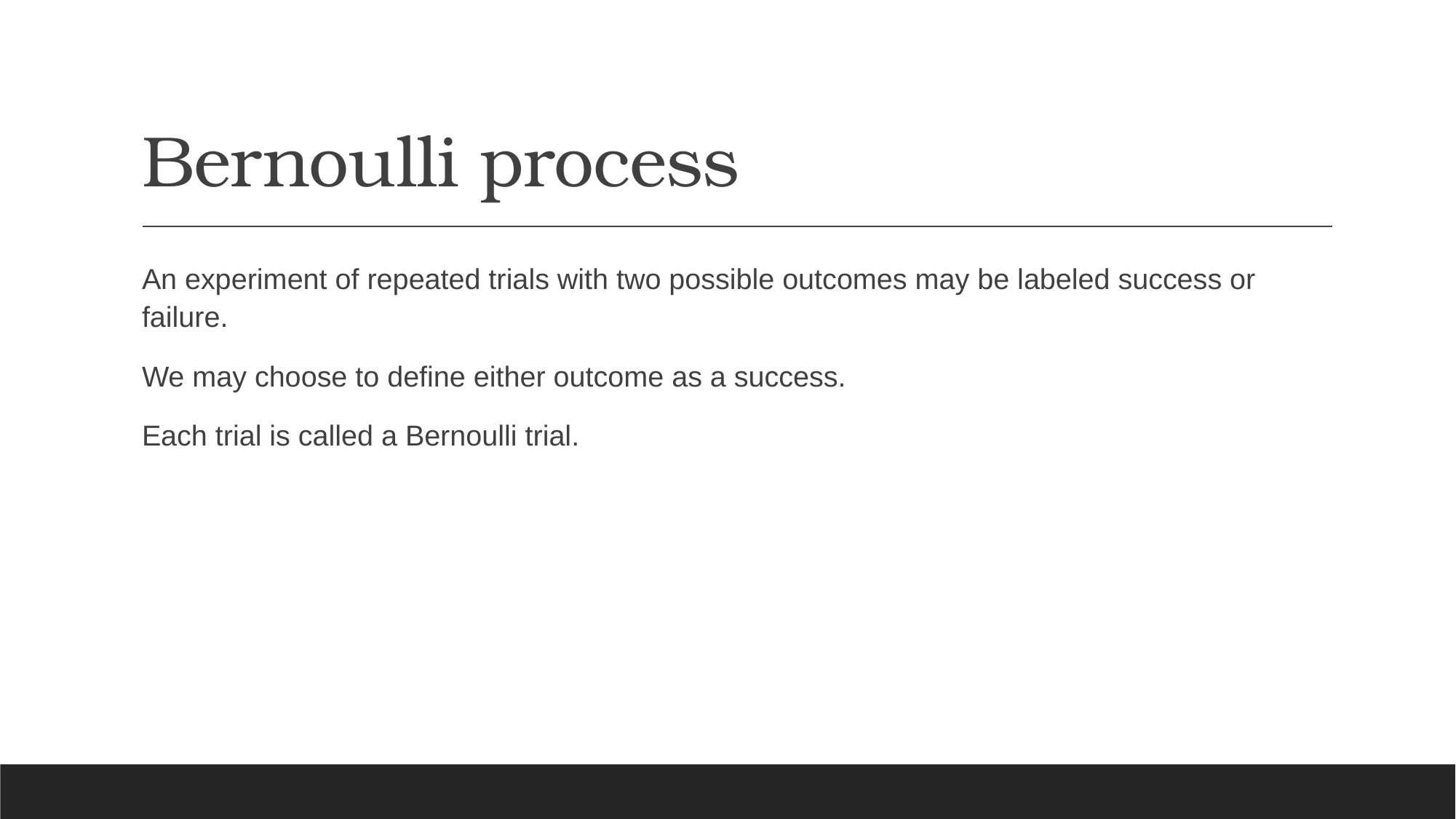

# Bernoulli process
An experiment of repeated trials with two possible outcomes may be labeled success or failure.
We may choose to define either outcome as a success.
Each trial is called a Bernoulli trial.